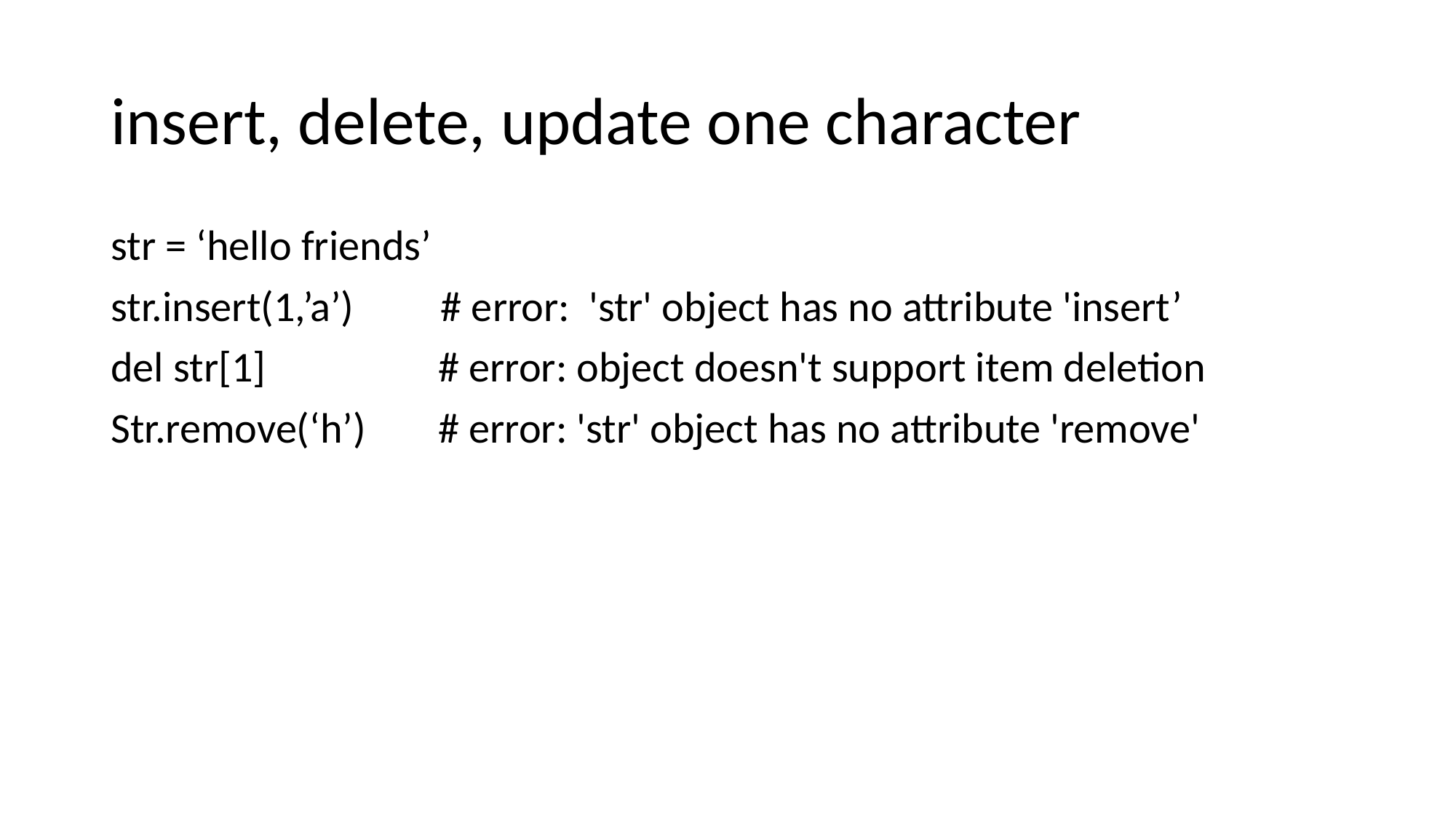

# insert, delete, update one character
str = ‘hello friends’
str.insert(1,’a’)         # error:  'str' object has no attribute 'insert’
del str[1] 		# error: object doesn't support item deletion
Str.remove(‘h’) 	# error: 'str' object has no attribute 'remove'